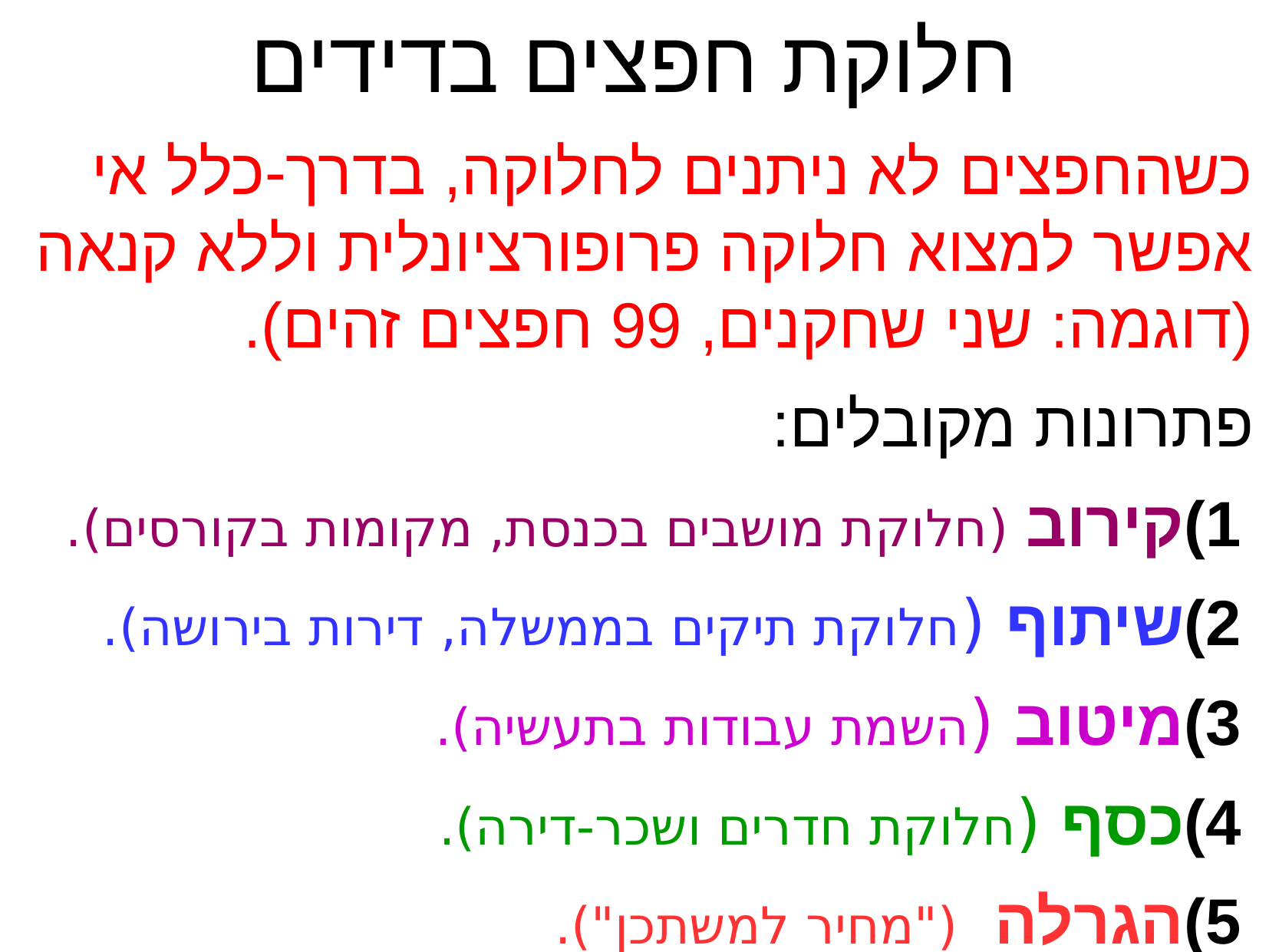

חלוקת חפצים בדידים
כשהחפצים לא ניתנים לחלוקה, בדרך-כלל אי אפשר למצוא חלוקה פרופורציונלית וללא קנאה (דוגמה: שני שחקנים, 99 חפצים זהים).
פתרונות מקובלים:
קירוב (חלוקת מושבים בכנסת, מקומות בקורסים).
שיתוף (חלוקת תיקים בממשלה, דירות בירושה).
מיטוב (השמת עבודות בתעשיה).
כסף (חלוקת חדרים ושכר-דירה).
הגרלה  ("מחיר למשתכן").